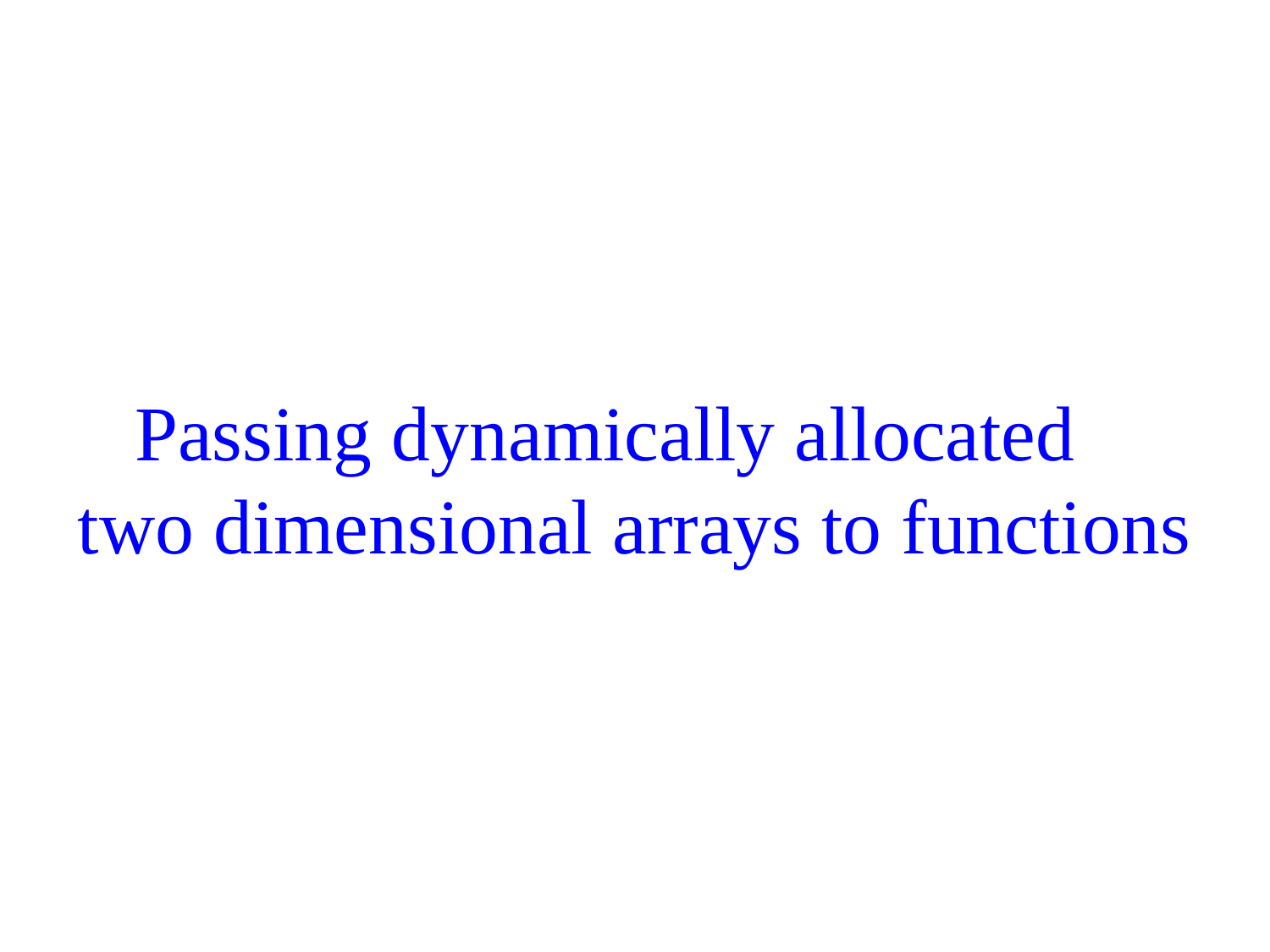

# Passing dynamically allocated    two dimensional arrays to functions